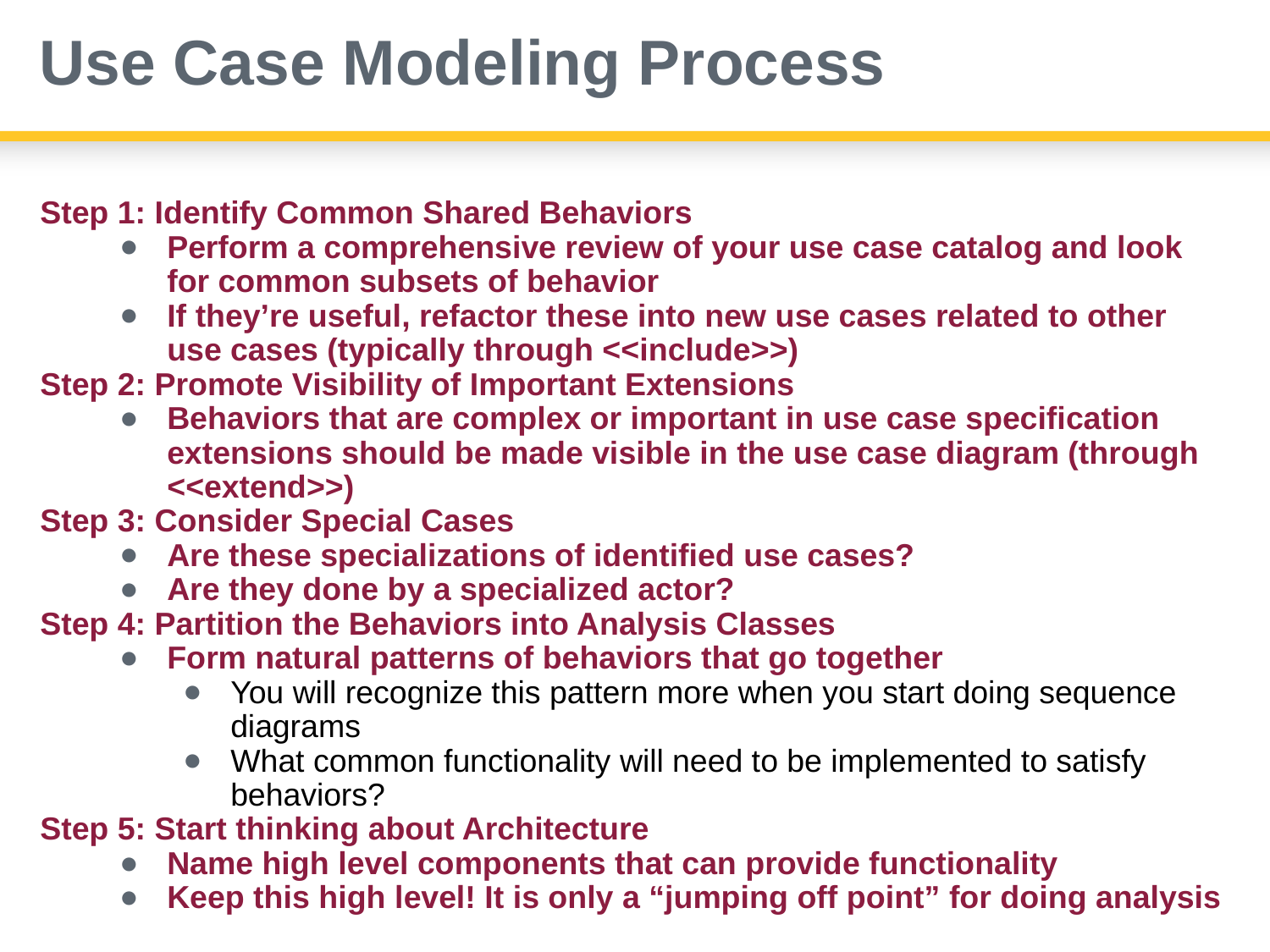

# Use Case Modeling Process
Step 1: Identify Common Shared Behaviors
Perform a comprehensive review of your use case catalog and look for common subsets of behavior
If they’re useful, refactor these into new use cases related to other use cases (typically through <<include>>)
Step 2: Promote Visibility of Important Extensions
Behaviors that are complex or important in use case specification extensions should be made visible in the use case diagram (through <<extend>>)
Step 3: Consider Special Cases
Are these specializations of identified use cases?
Are they done by a specialized actor?
Step 4: Partition the Behaviors into Analysis Classes
Form natural patterns of behaviors that go together
You will recognize this pattern more when you start doing sequence diagrams
What common functionality will need to be implemented to satisfy behaviors?
Step 5: Start thinking about Architecture
Name high level components that can provide functionality
Keep this high level! It is only a “jumping off point” for doing analysis